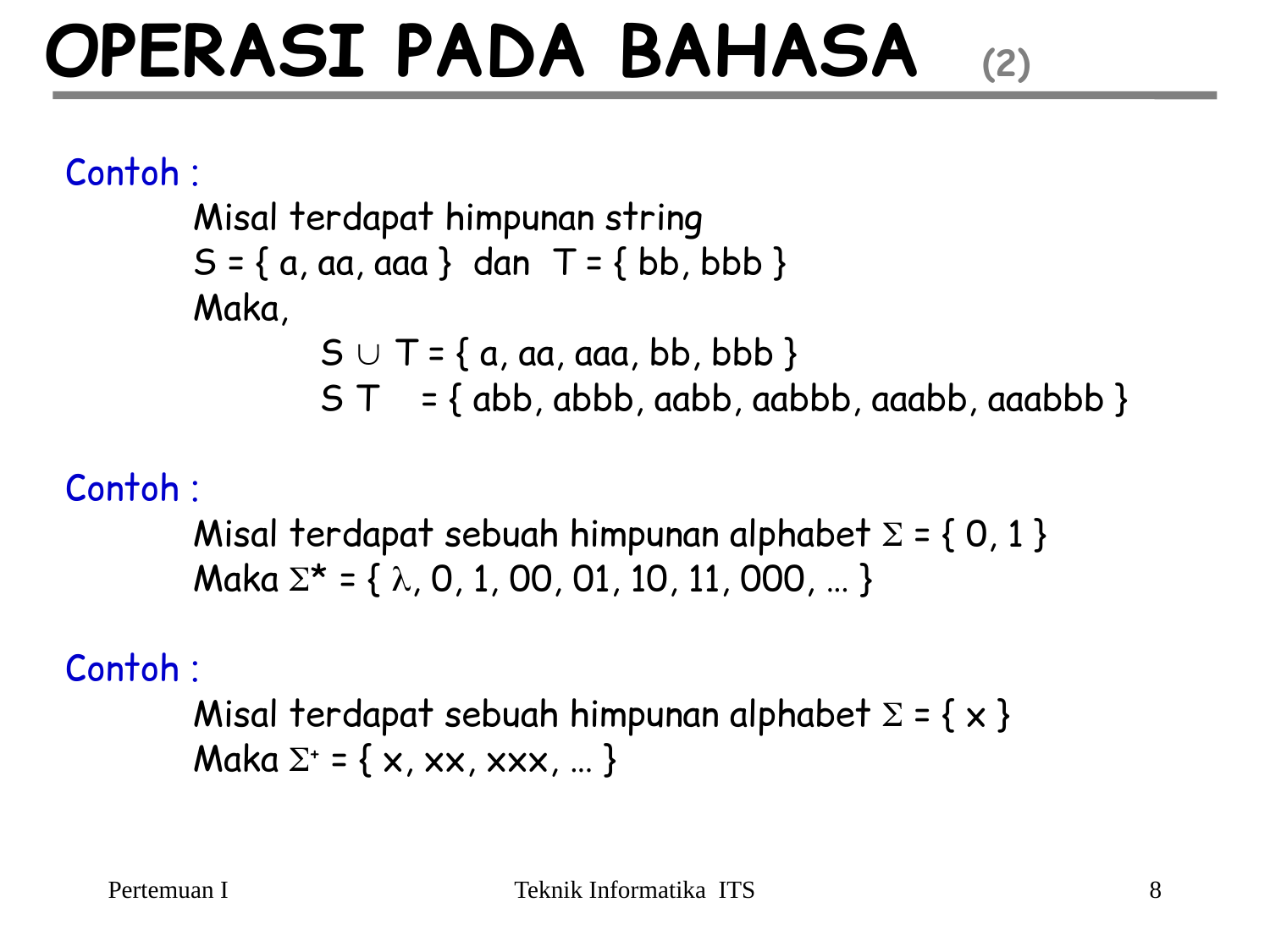

# OPERASI PADA BAHASA  (2)

Contoh :
	Misal terdapat himpunan string
	S = { a, aa, aaa }  dan  T = { bb, bbb }
	Maka,
		S ∪ T = { a, aa, aaa, bb, bbb }
		S T    = { abb, abbb, aabb, aabbb, aaabb, aaabbb }

Contoh :
	Misal terdapat sebuah himpunan alphabet Σ = { 0, 1 }
	Maka Σ* = { λ, 0, 1, 00, 01, 10, 11, 000, … }

Contoh :
	Misal terdapat sebuah himpunan alphabet Σ = { x }
	Maka Σ+ = { x, xx, xxx, … }
Pertemuan I
Teknik Informatika  ITS
8